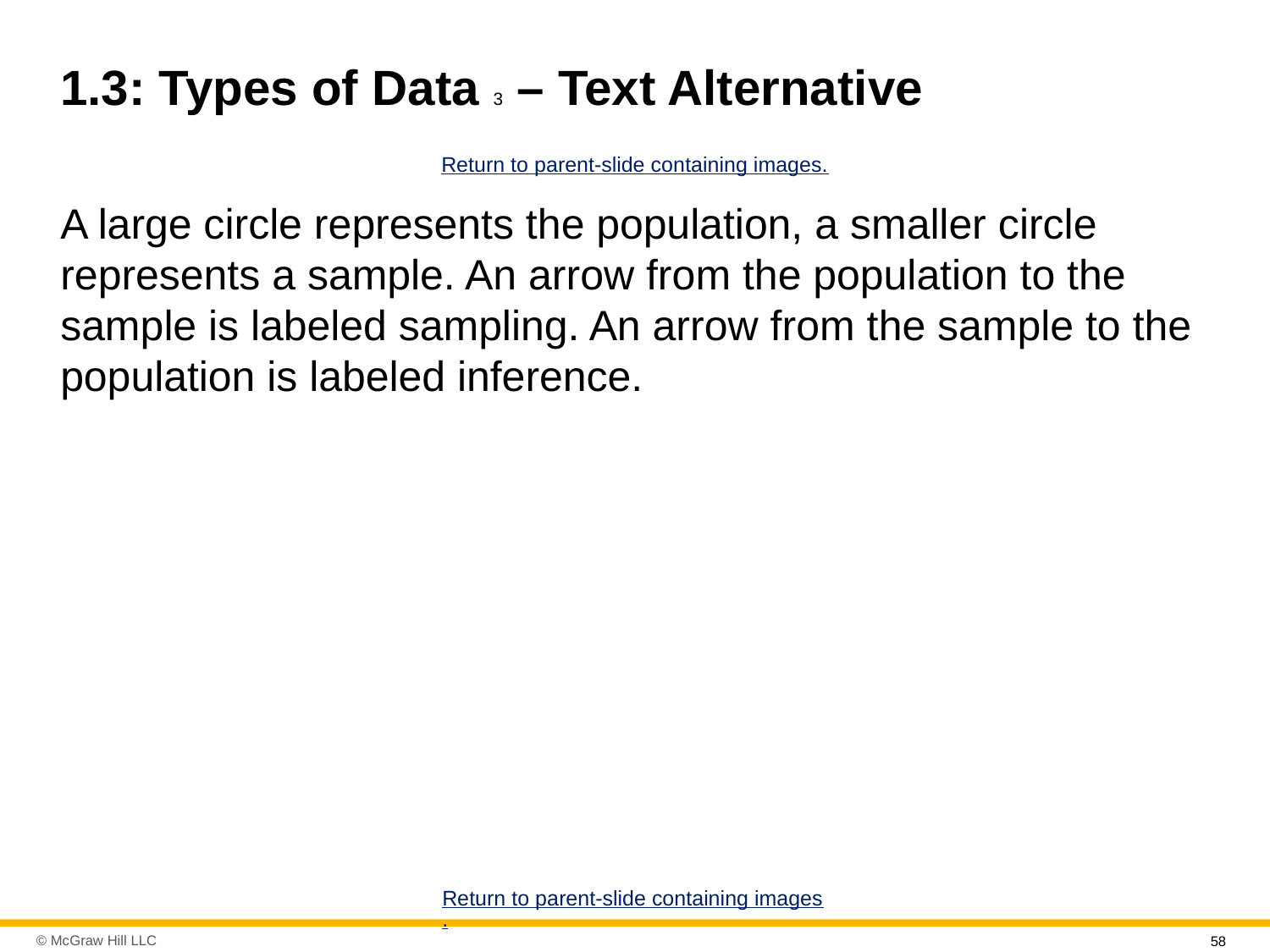

# 1.3: Types of Data 3 – Text Alternative
Return to parent-slide containing images.
A large circle represents the population, a smaller circle represents a sample. An arrow from the population to the sample is labeled sampling. An arrow from the sample to the population is labeled inference.
Return to parent-slide containing images.
58